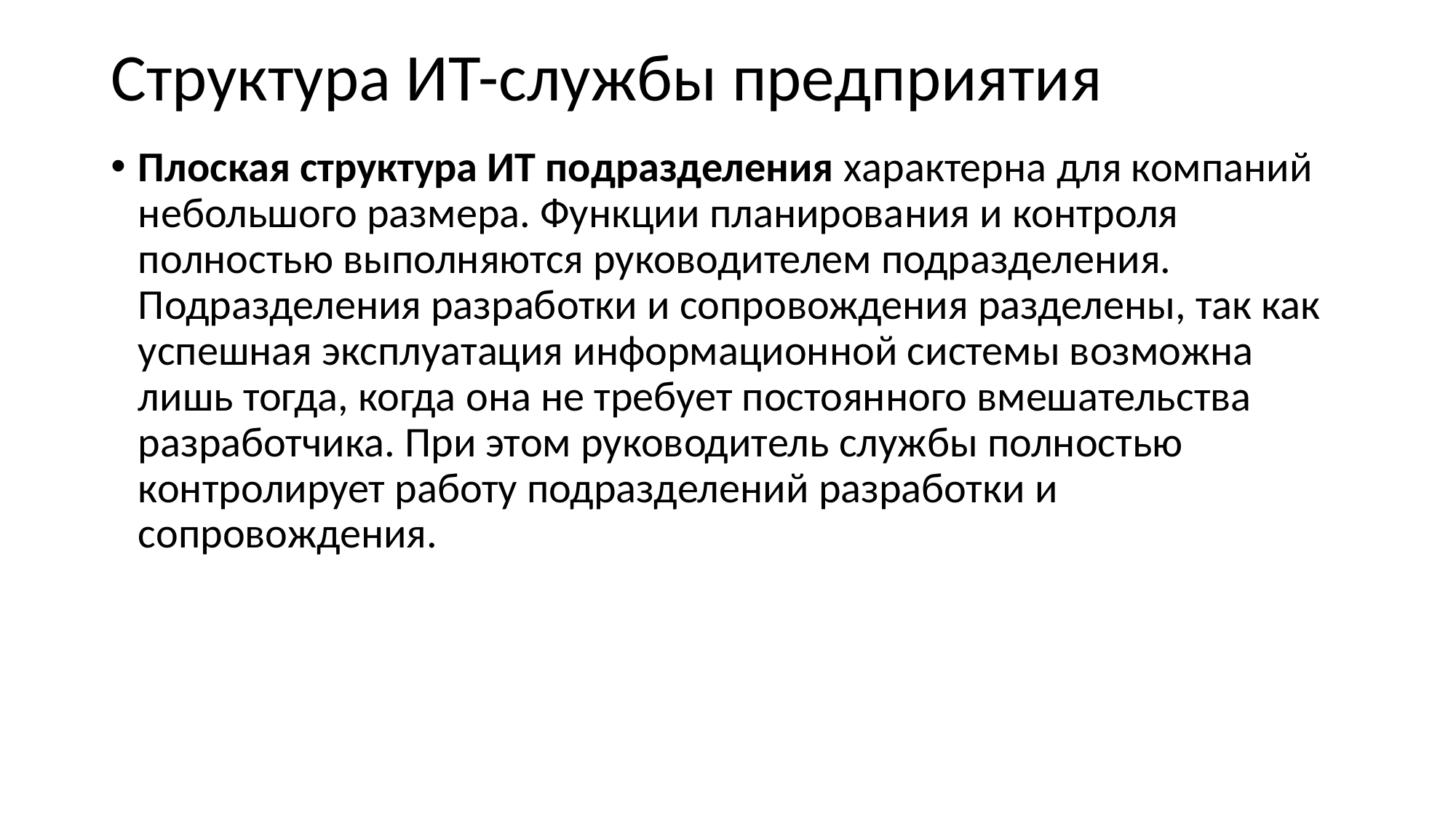

# Структура ИТ-службы предприятия
Плоская структура ИТ подразделения характерна для компаний небольшого размера. Функции планирования и контроля полностью выполняются руководителем подразделения. Подразделения разработки и сопровождения разделены, так как успешная эксплуатация информационной системы возможна лишь тогда, когда она не требует постоянного вмешательства разработчика. При этом руководитель службы полностью контролирует работу подразделений разработки и сопровождения.